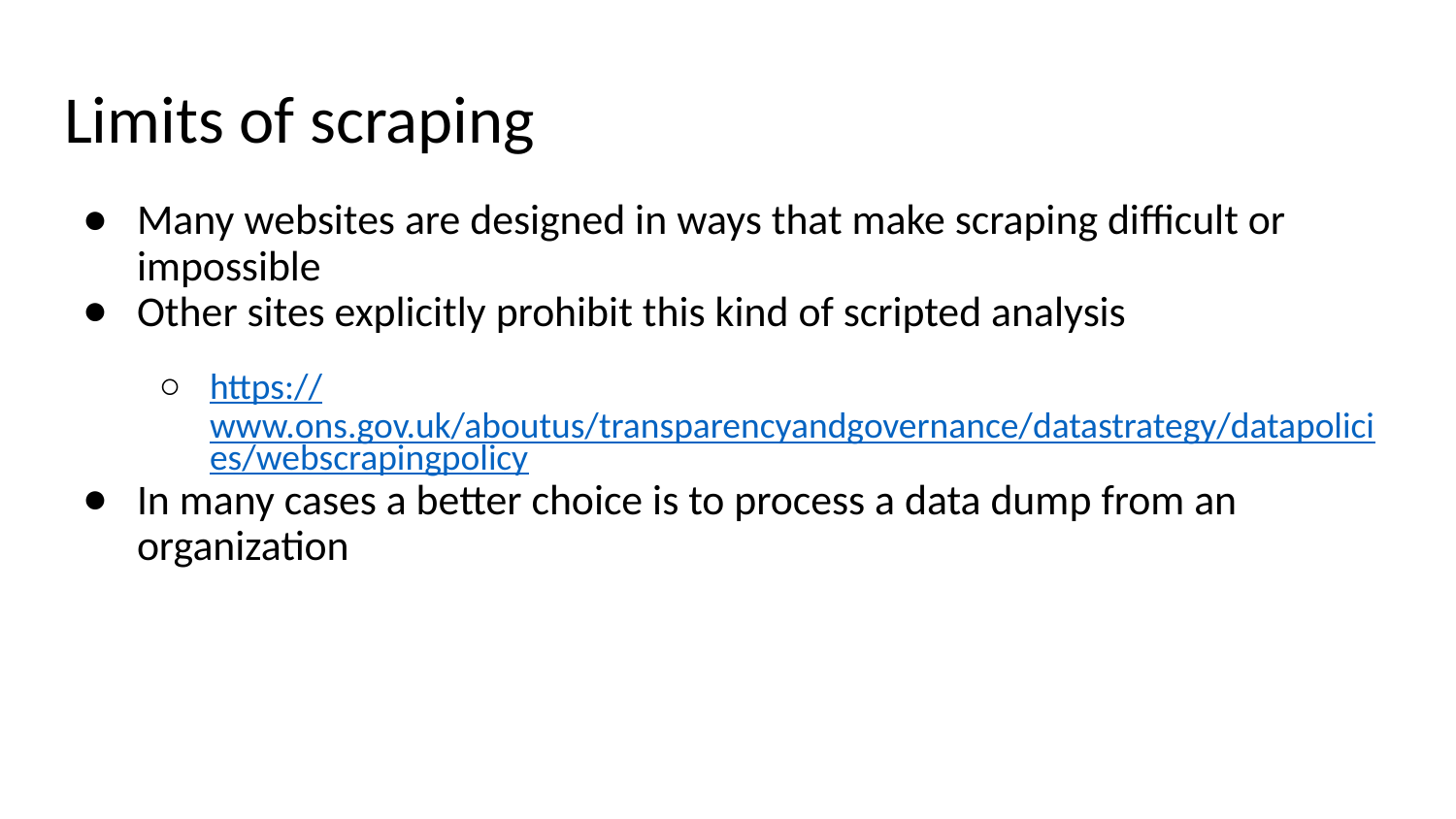

# Limits of scraping
Many websites are designed in ways that make scraping diﬃcult or impossible
Other sites explicitly prohibit this kind of scripted analysis
https://www.ons.gov.uk/aboutus/transparencyandgovernance/datastrategy/datapolicies/webscrapingpolicy
In many cases a better choice is to process a data dump from an organization